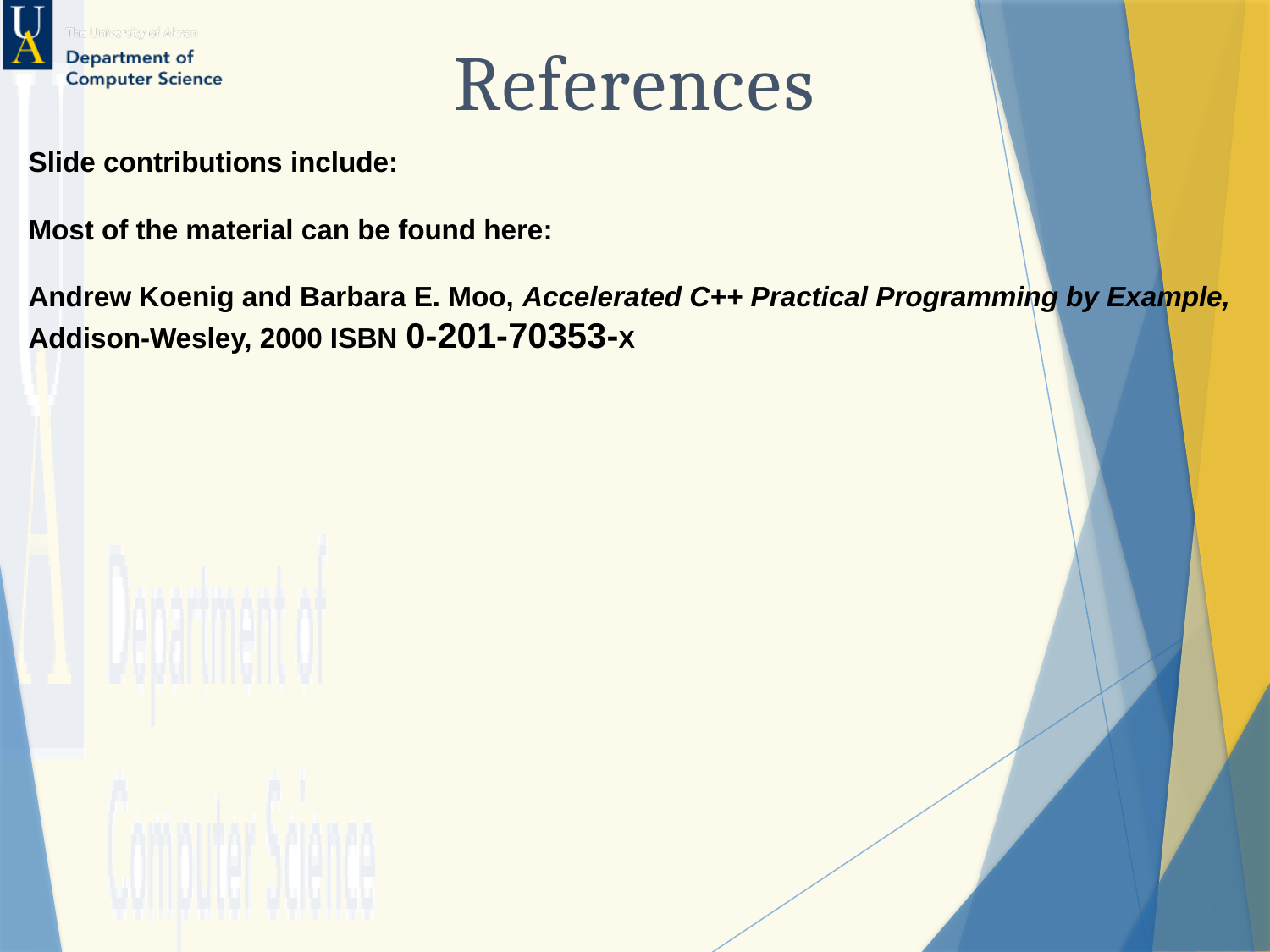

References
Slide contributions include:

Most of the material can be found here:

Andrew Koenig and Barbara E. Moo, Accelerated C++ Practical Programming by Example,
Addison-Wesley, 2000 ISBN 0-201-70353-X